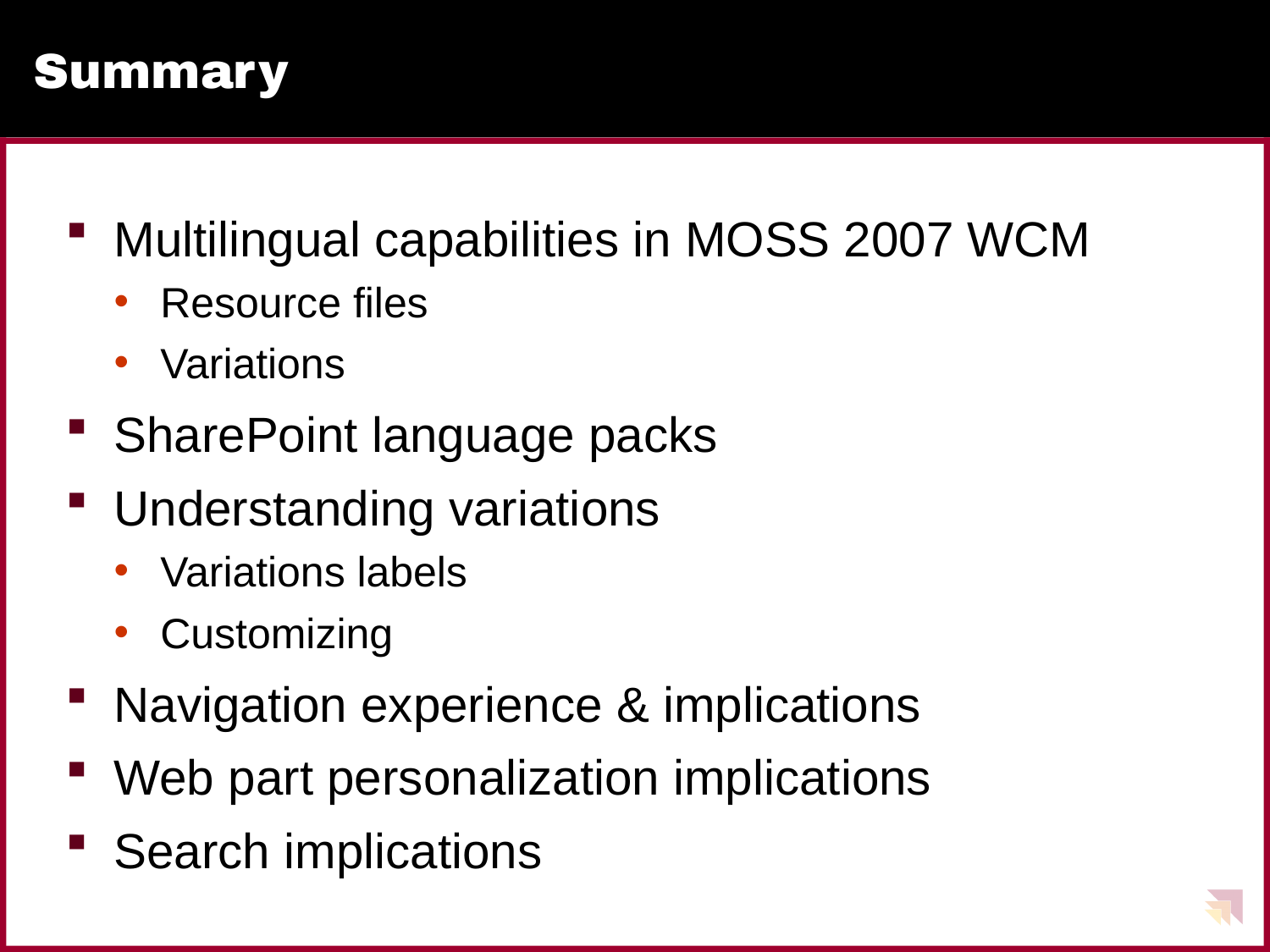

# Summary
Multilingual capabilities in MOSS 2007 WCM
Resource files
Variations
SharePoint language packs
Understanding variations
Variations labels
Customizing
Navigation experience & implications
Web part personalization implications
Search implications